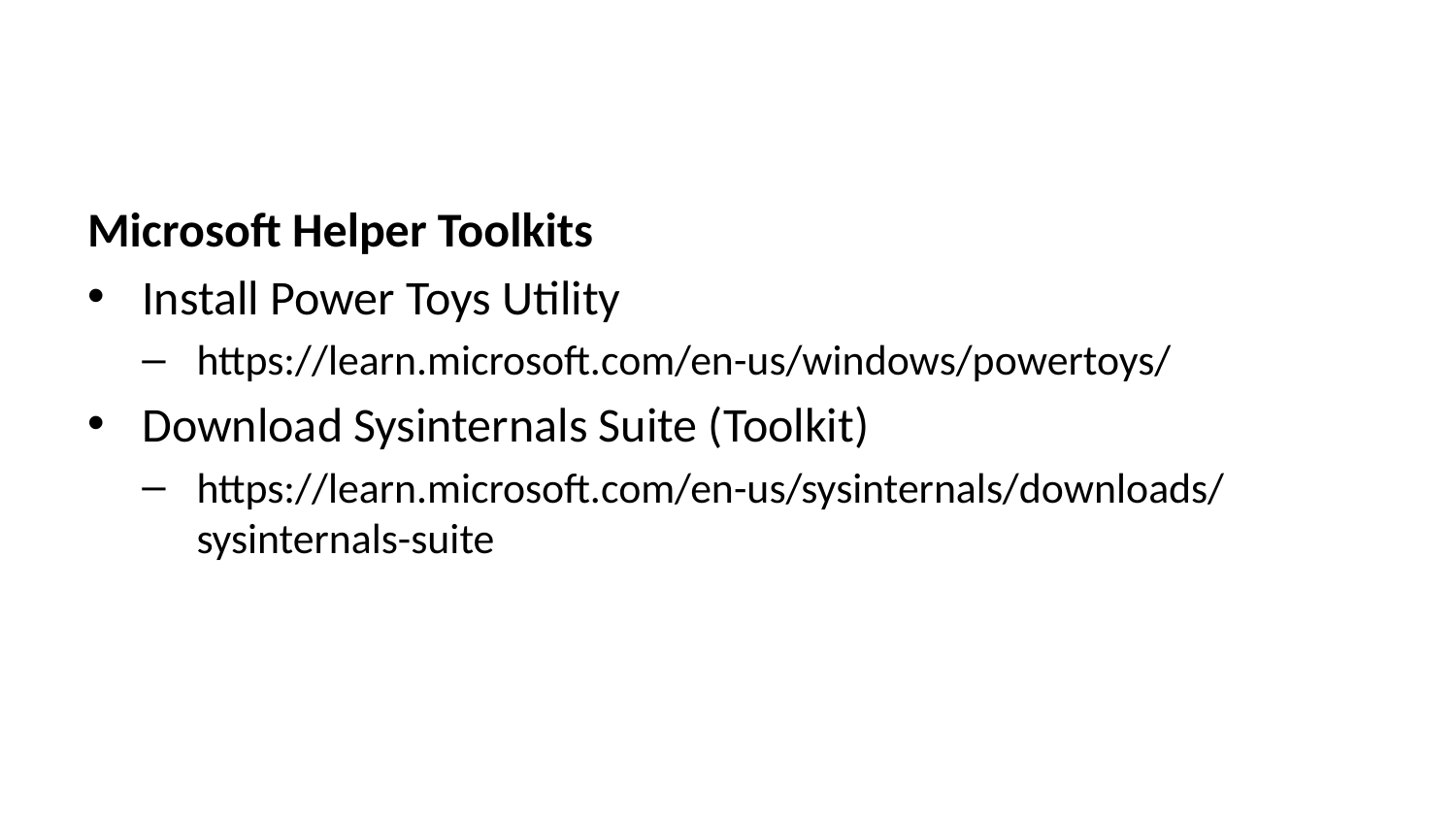

Microsoft Helper Toolkits
Install Power Toys Utility
https://learn.microsoft.com/en-us/windows/powertoys/
Download Sysinternals Suite (Toolkit)
https://learn.microsoft.com/en-us/sysinternals/downloads/sysinternals-suite